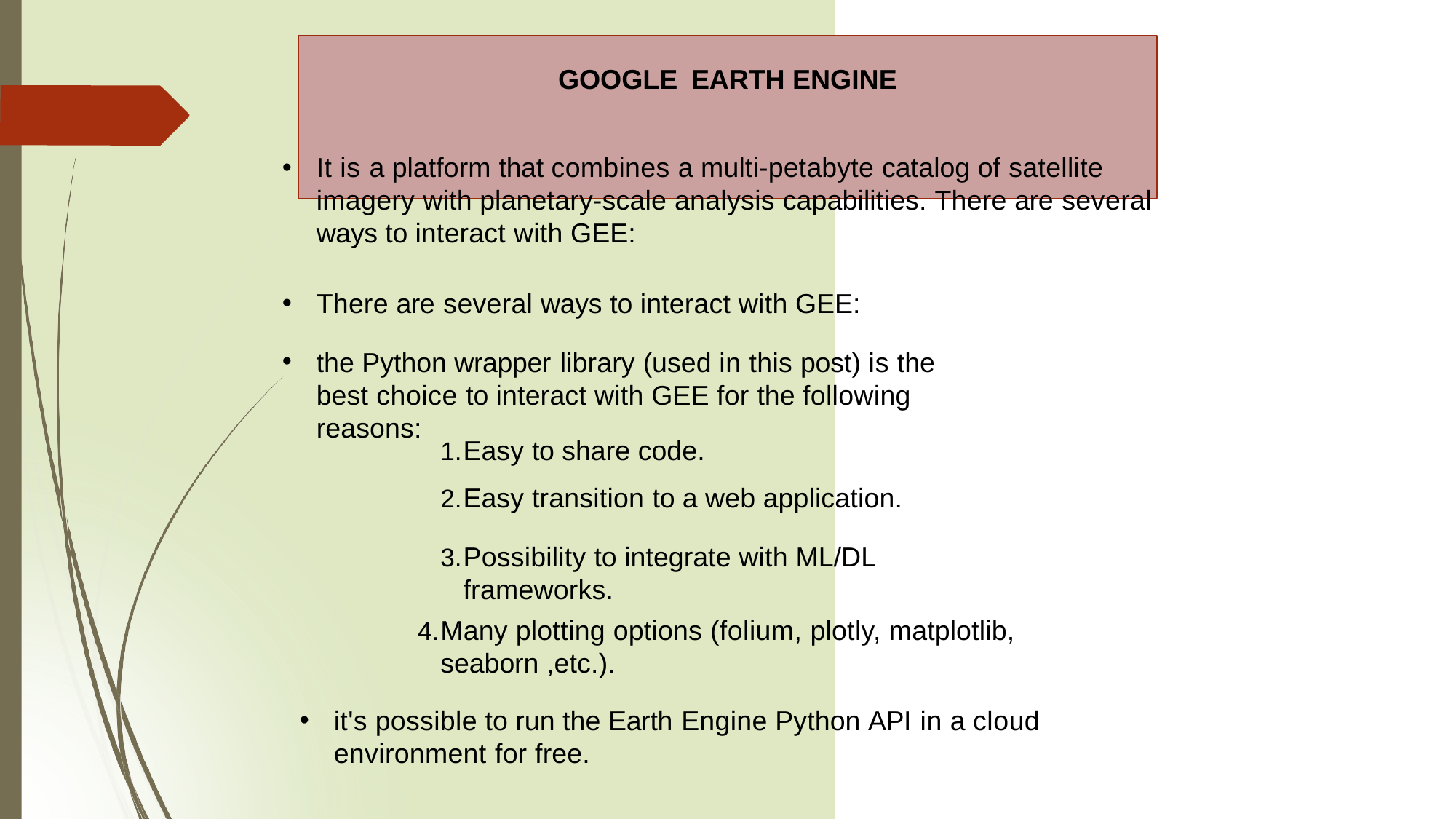

# GOOGLE	EARTH ENGINE
It is a platform that combines a multi-petabyte catalog of satellite  imagery with planetary-scale analysis capabilities. There are several  ways to interact with GEE:

There are several ways to interact with GEE:
the Python wrapper library (used in this post) is the  best choice to interact with GEE for the following  reasons:
Easy to share code.
Easy transition to a web application.
Possibility to integrate with ML/DL frameworks.
Many plotting options (folium, plotly, matplotlib,  seaborn ,etc.).
it's possible to run the Earth Engine Python API in a cloud  environment for free.